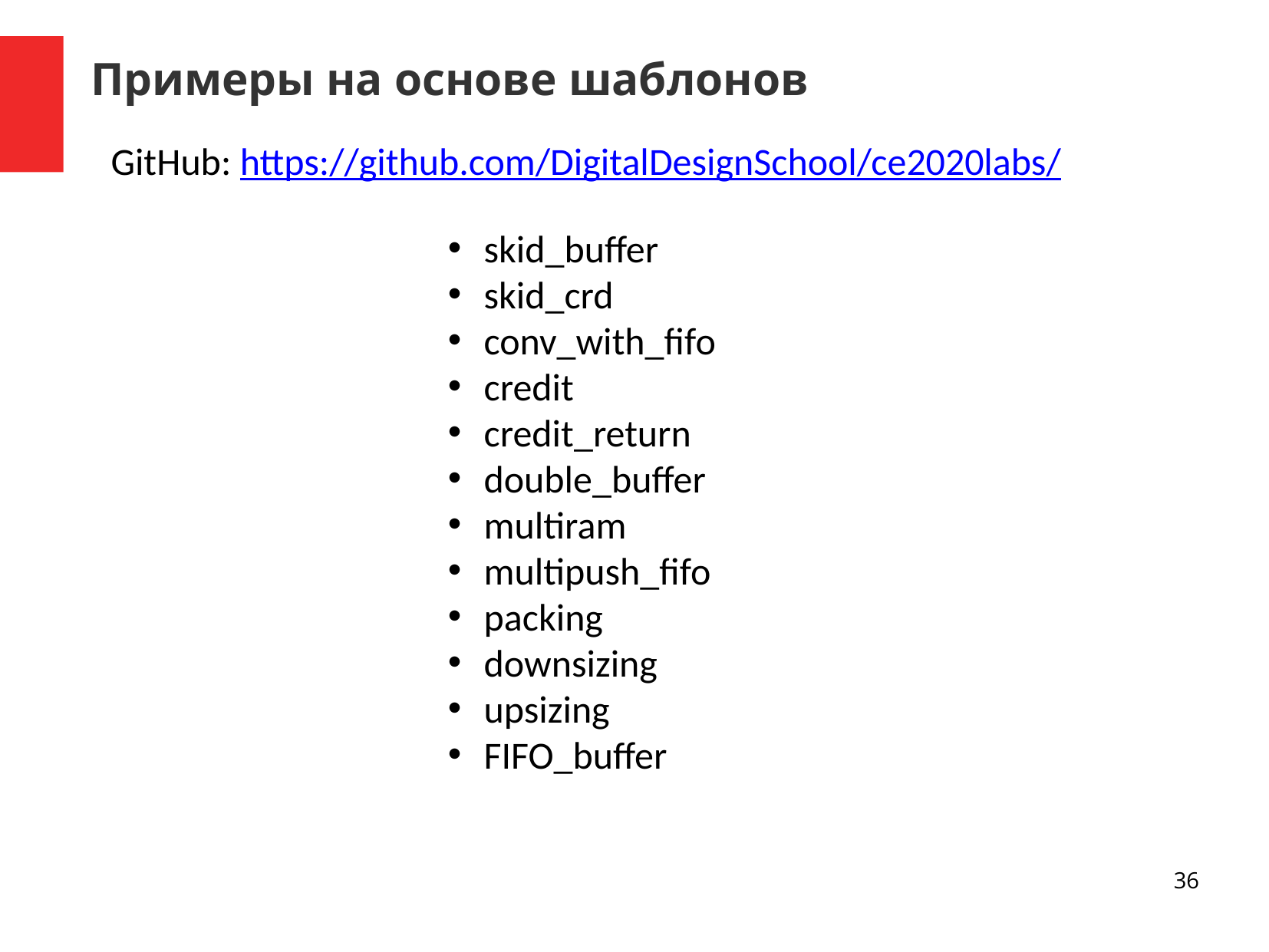

Примеры на основе шаблонов
GitHub: https://github.com/DigitalDesignSchool/ce2020labs/

skid_buffer
skid_crd
conv_with_fifo
credit
credit_return
double_buffer
multiram
multipush_fifo
packing
downsizing
upsizing
FIFO_buffer

36